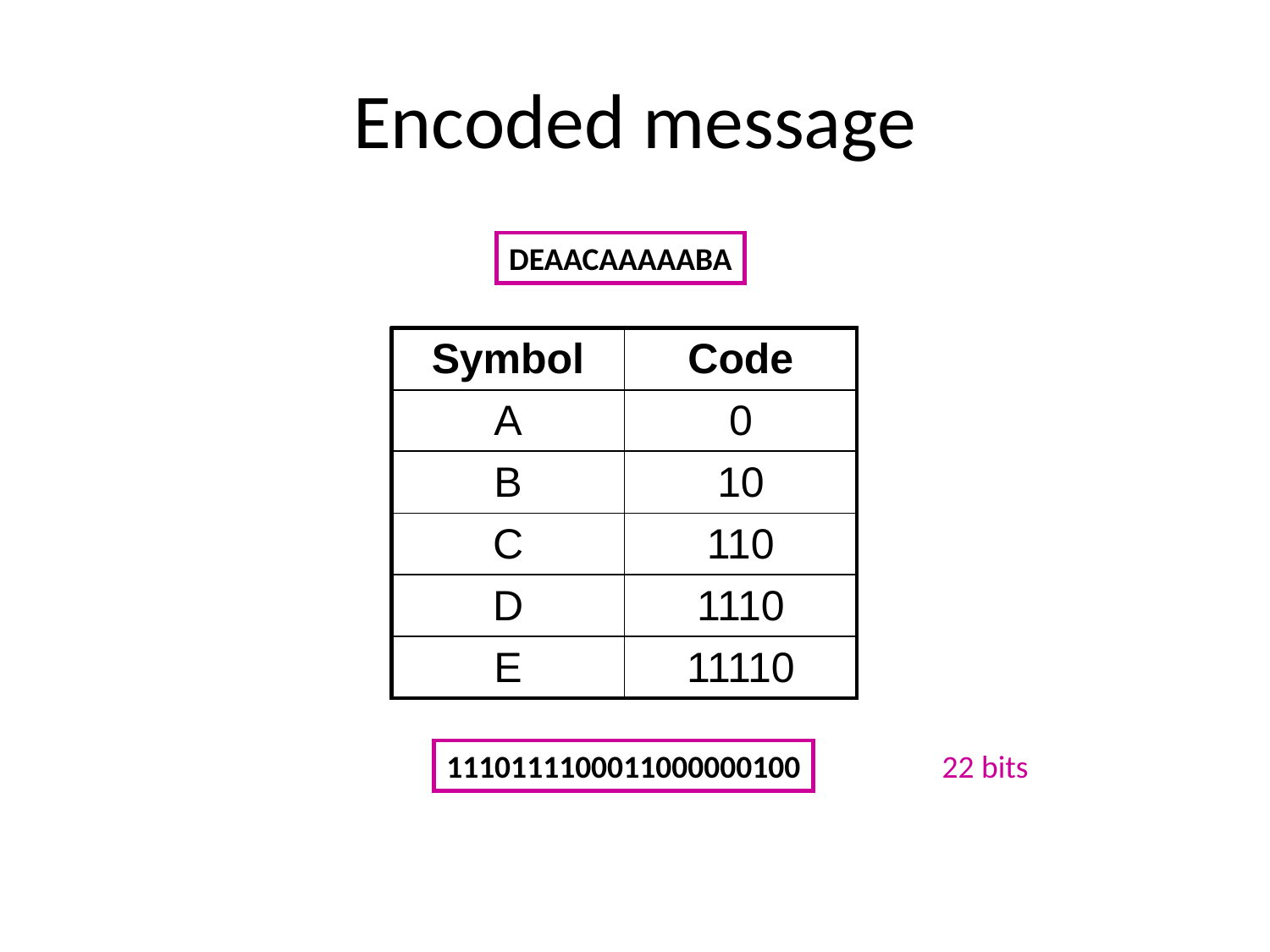

# Encoded message
DEAACAAAAABA
| Symbol | Code |
| --- | --- |
| A | 0 |
| B | 10 |
| C | 110 |
| D | 1110 |
| E | 11110 |
1110111100011000000100
22 bits